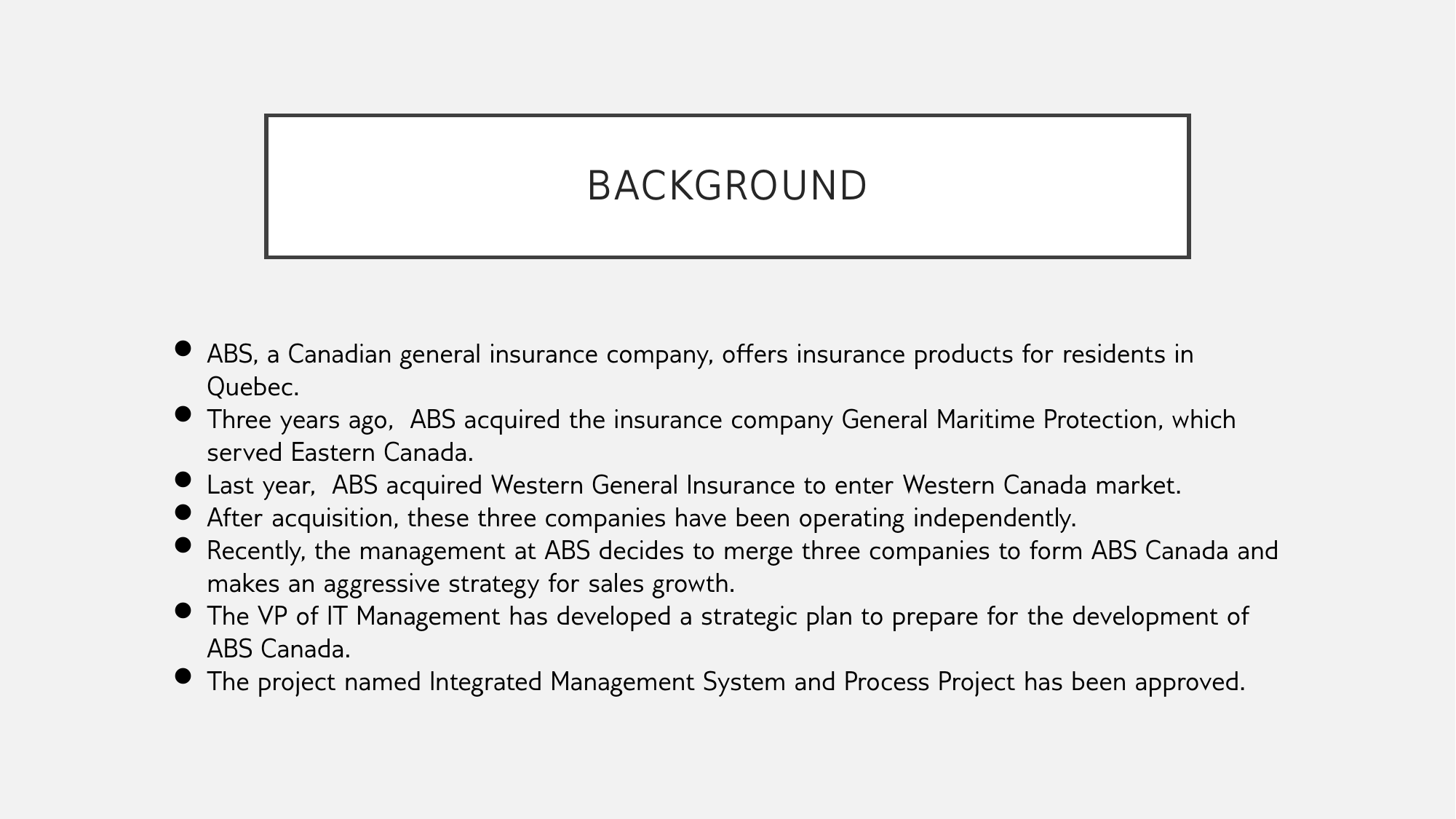

# BACKGROUND
ABS, a Canadian general insurance company, offers insurance products for residents in Quebec.
Three years ago,  ABS acquired the insurance company General Maritime Protection, which served Eastern Canada.
Last year,  ABS acquired Western General Insurance to enter Western Canada market.
After acquisition, these three companies have been operating independently.
Recently, the management at ABS decides to merge three companies to form ABS Canada and makes an aggressive strategy for sales growth.
The VP of IT Management has developed a strategic plan to prepare for the development of ABS Canada.
The project named Integrated Management System and Process Project has been approved.